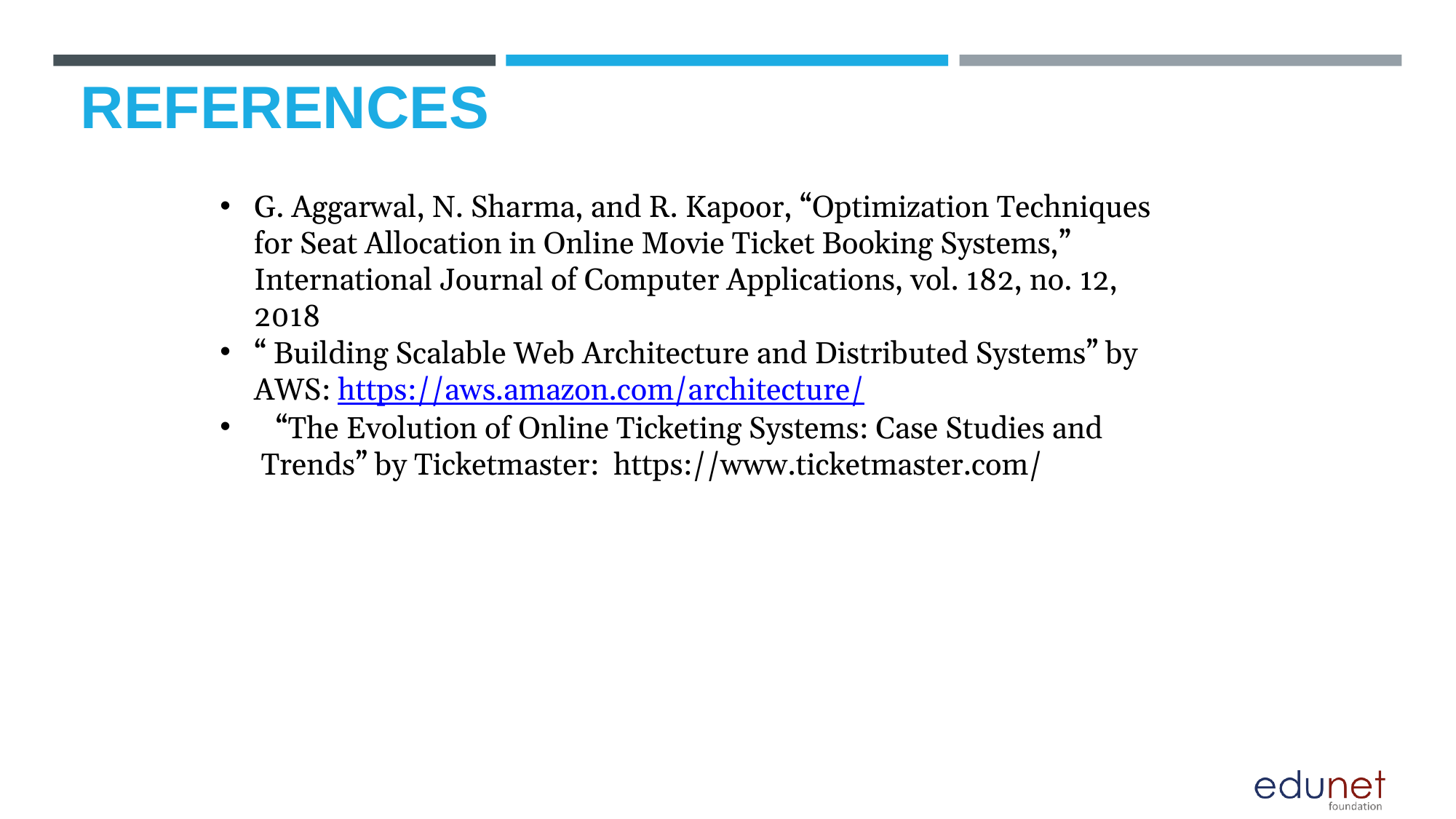

# REFERENCES
G. Aggarwal, N. Sharma, and R. Kapoor, “Optimization Techniques for Seat Allocation in Online Movie Ticket Booking Systems,” International Journal of Computer Applications, vol. 182, no. 12, 2018
“ Building Scalable Web Architecture and Distributed Systems” by AWS: https://aws.amazon.com/architecture/
  “The Evolution of Online Ticketing Systems: Case Studies and Trends” by Ticketmaster:  https://www.ticketmaster.com/